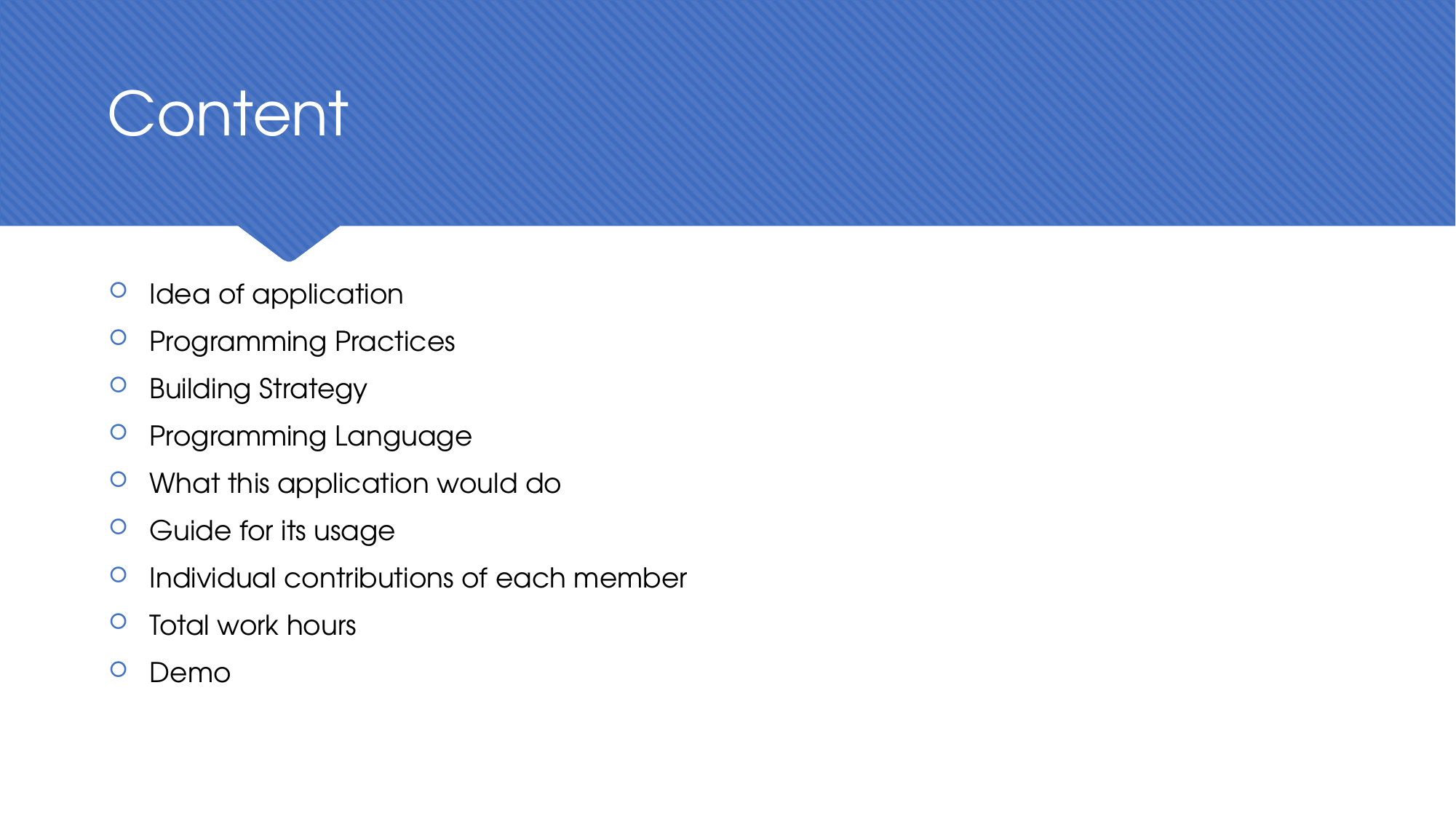

# Content
Idea of application
Programming Practices
Building Strategy
Programming Language
What this application would do
Guide for its usage
Individual contributions of each member
Total work hours
Demo